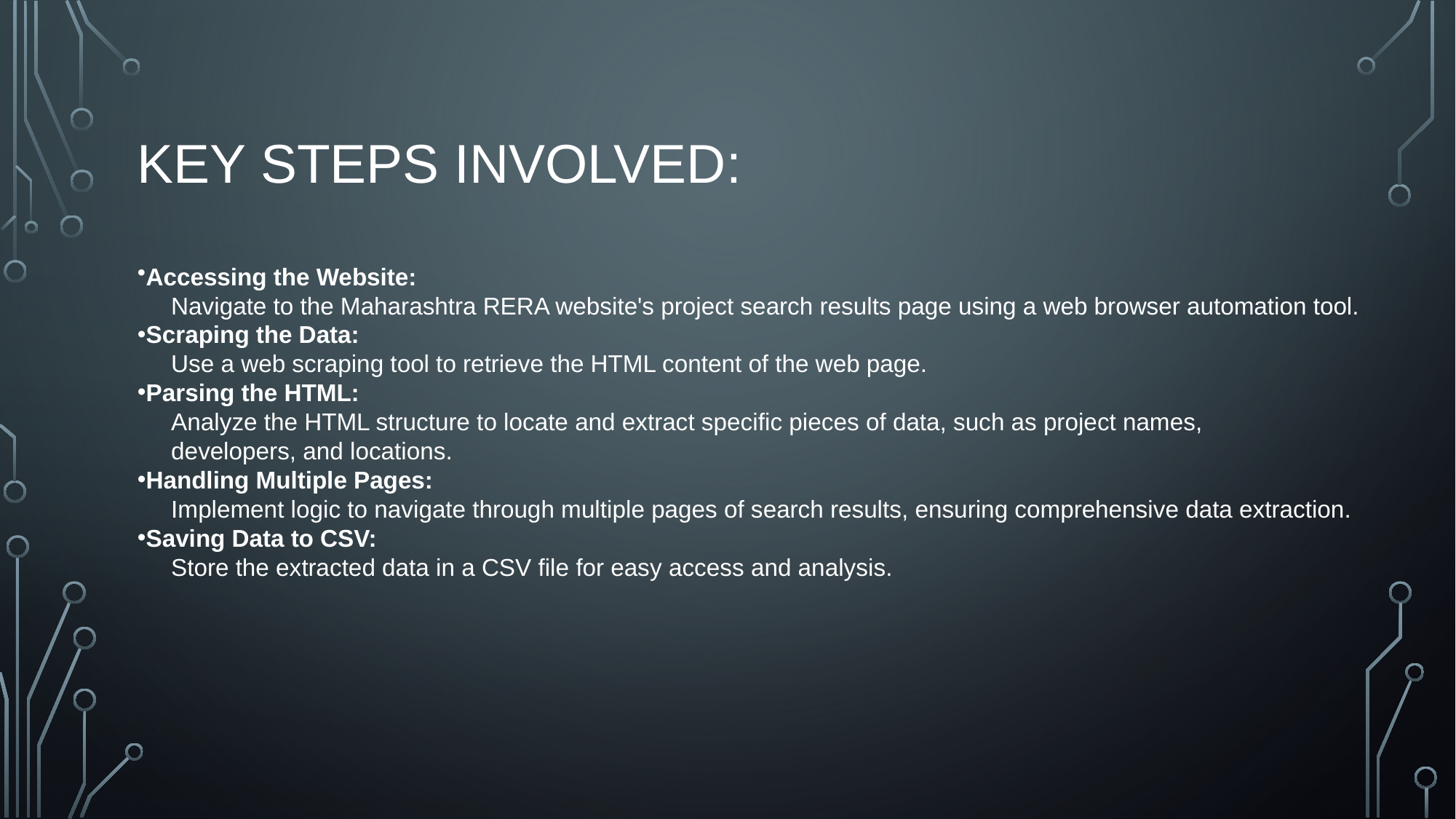

# Key Steps Involved:
Accessing the Website:
     Navigate to the Maharashtra RERA website's project search results page using a web browser automation tool.
Scraping the Data:
     Use a web scraping tool to retrieve the HTML content of the web page.
Parsing the HTML:
     Analyze the HTML structure to locate and extract specific pieces of data, such as project names,
     developers, and locations.
Handling Multiple Pages:
     Implement logic to navigate through multiple pages of search results, ensuring comprehensive data extraction.
Saving Data to CSV:
     Store the extracted data in a CSV file for easy access and analysis.